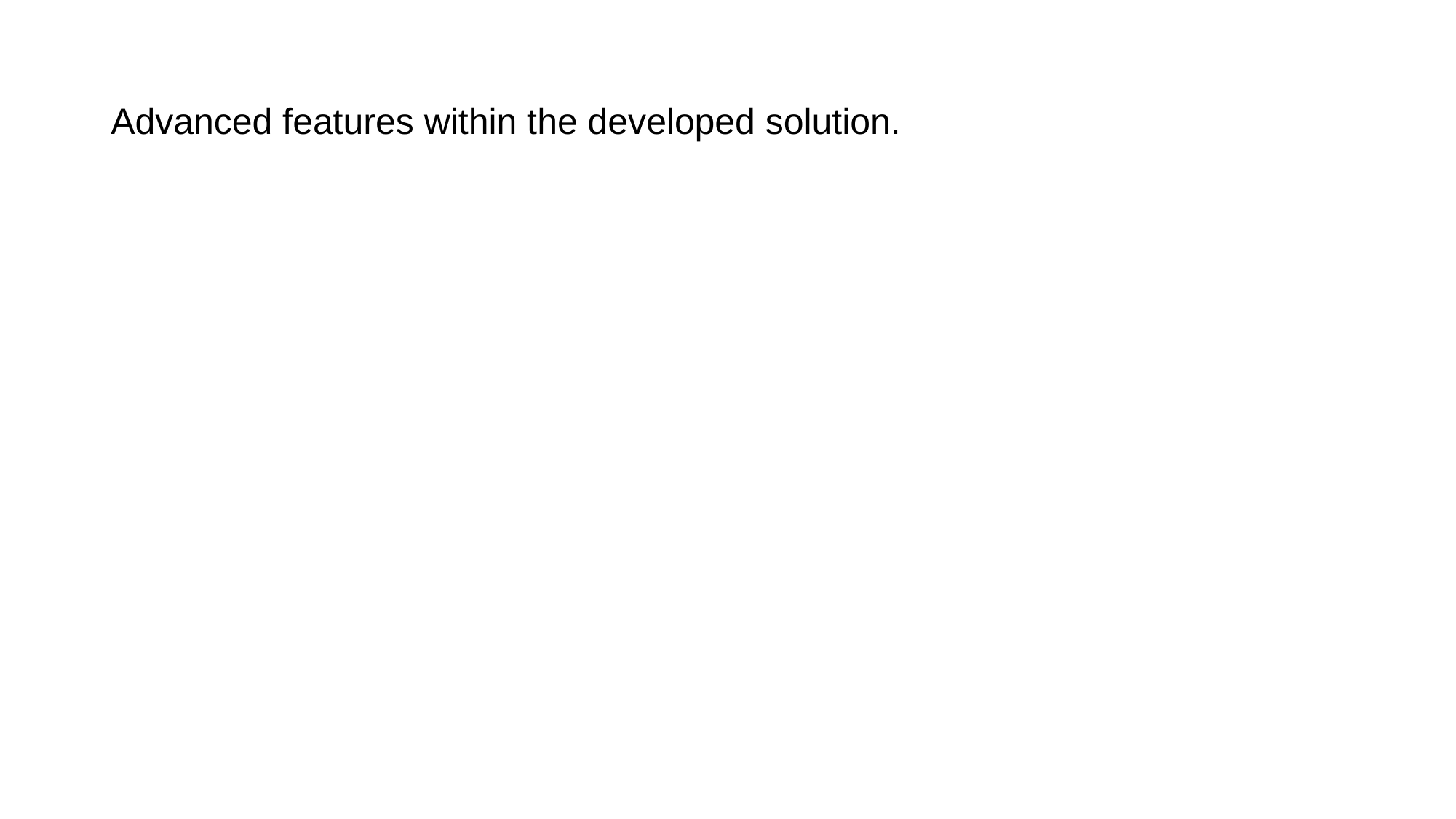

# Advanced features within the developed solution.